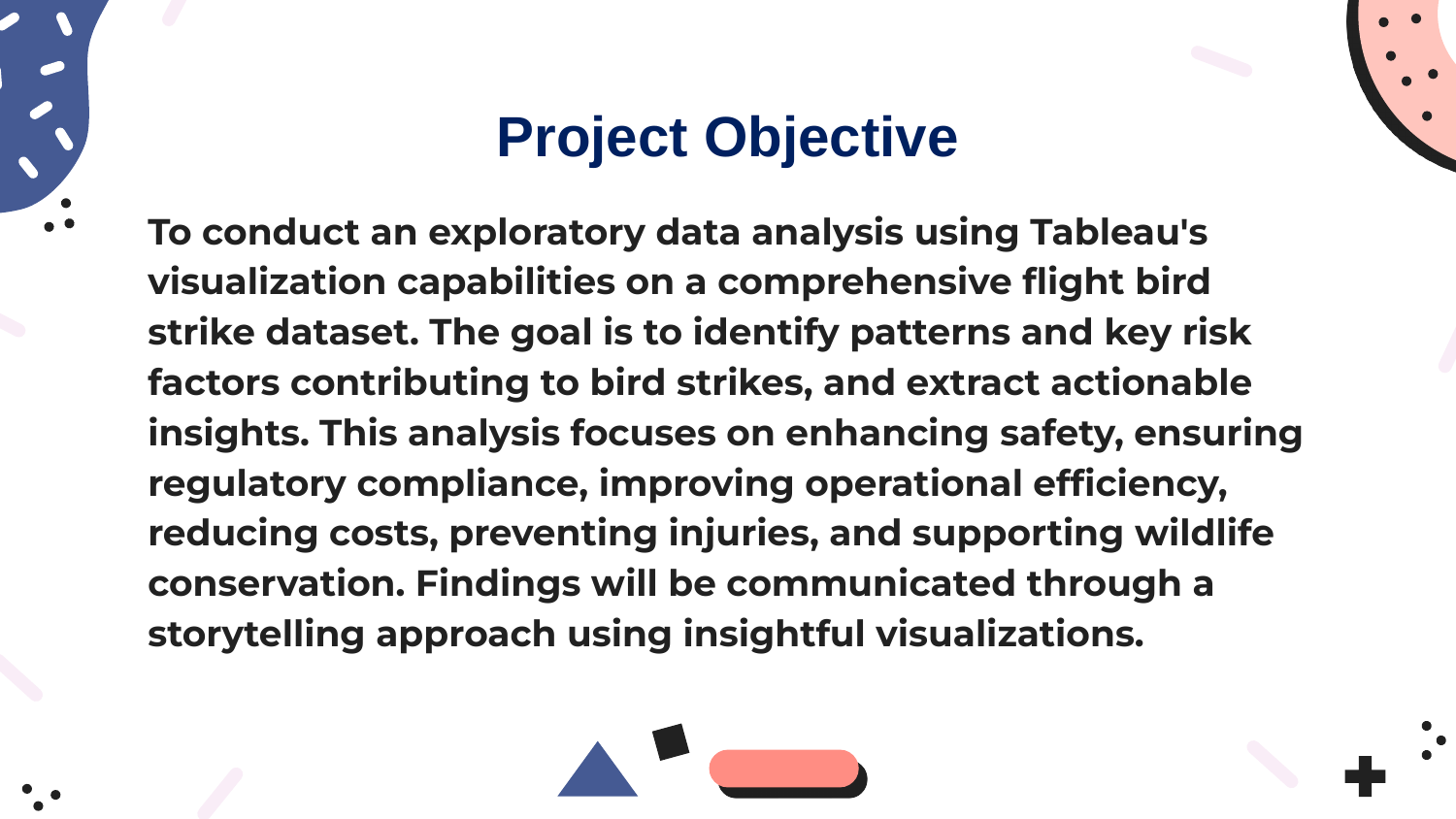

Project Objective
# To conduct an exploratory data analysis using Tableau's visualization capabilities on a comprehensive flight bird strike dataset. The goal is to identify patterns and key risk factors contributing to bird strikes, and extract actionable insights. This analysis focuses on enhancing safety, ensuring regulatory compliance, improving operational efficiency, reducing costs, preventing injuries, and supporting wildlife conservation. Findings will be communicated through a storytelling approach using insightful visualizations.